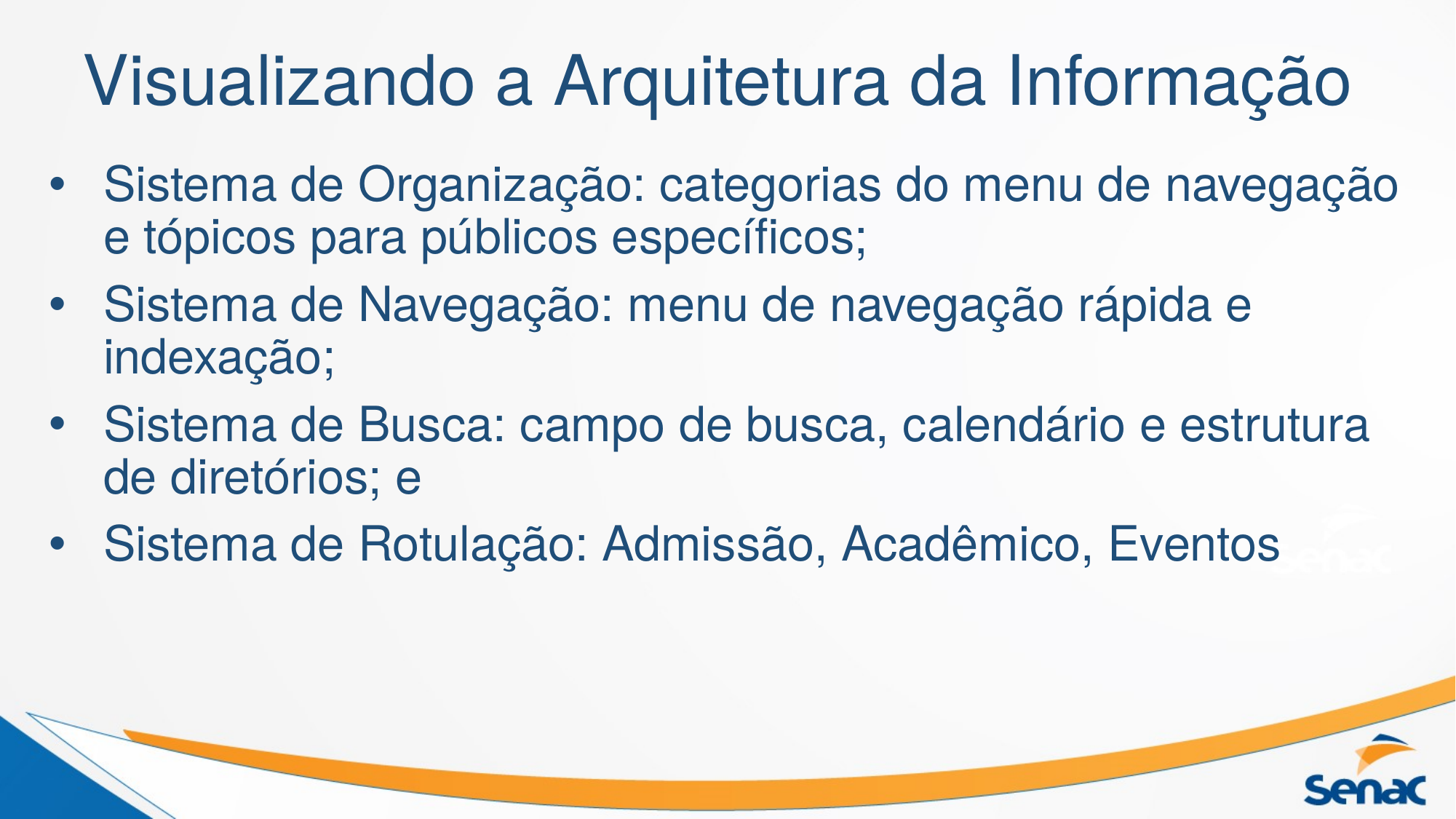

# Visualizando a Arquitetura da Informação
Sistema de Organização: categorias do menu de navegação e tópicos para públicos específicos;
Sistema de Navegação: menu de navegação rápida e indexação;
Sistema de Busca: campo de busca, calendário e estrutura de diretórios; e
Sistema de Rotulação: Admissão, Acadêmico, Eventos